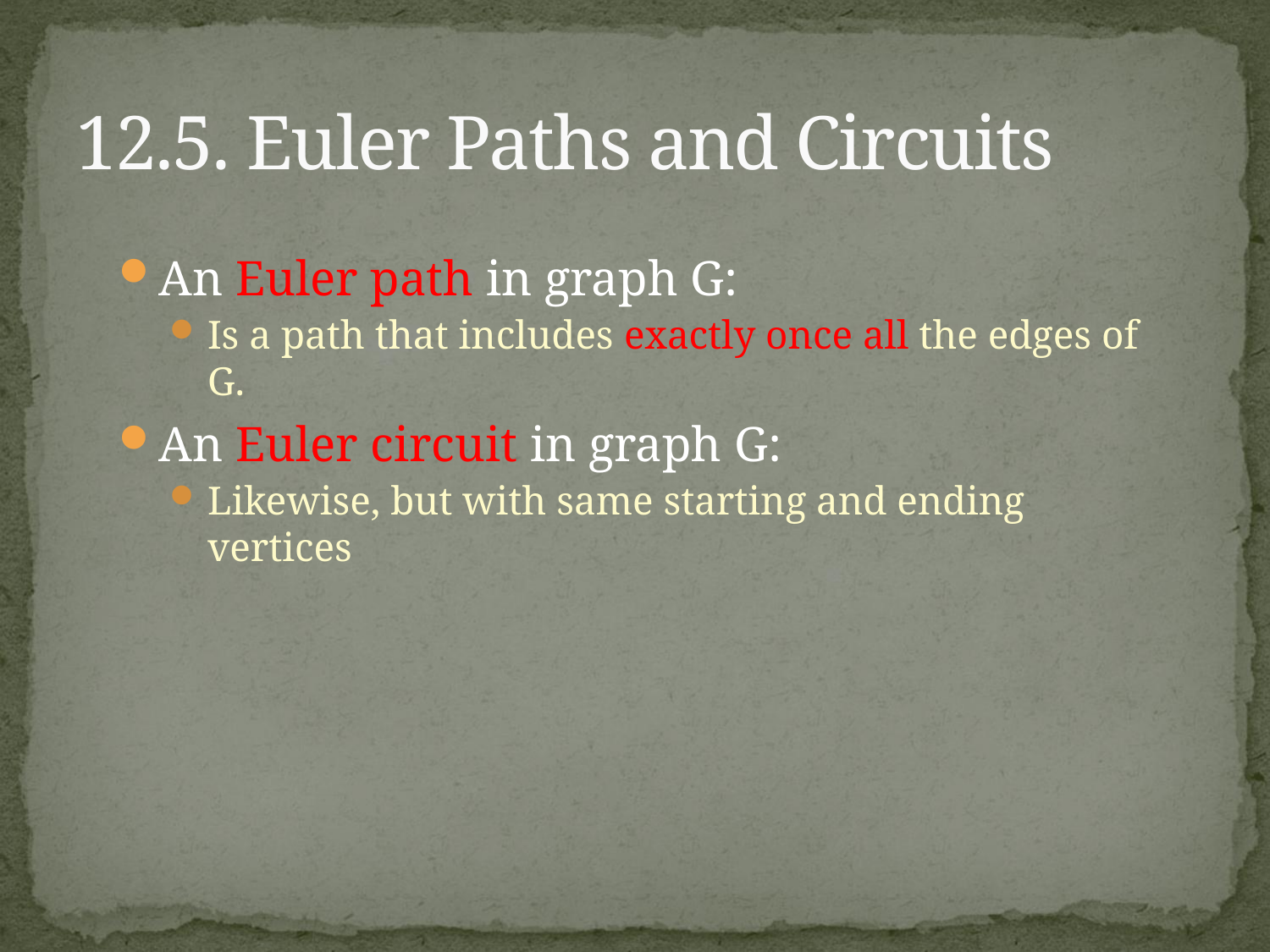

# 12.5. Euler Paths and Circuits
An Euler path in graph G:
Is a path that includes exactly once all the edges of G.
An Euler circuit in graph G:
Likewise, but with same starting and ending vertices